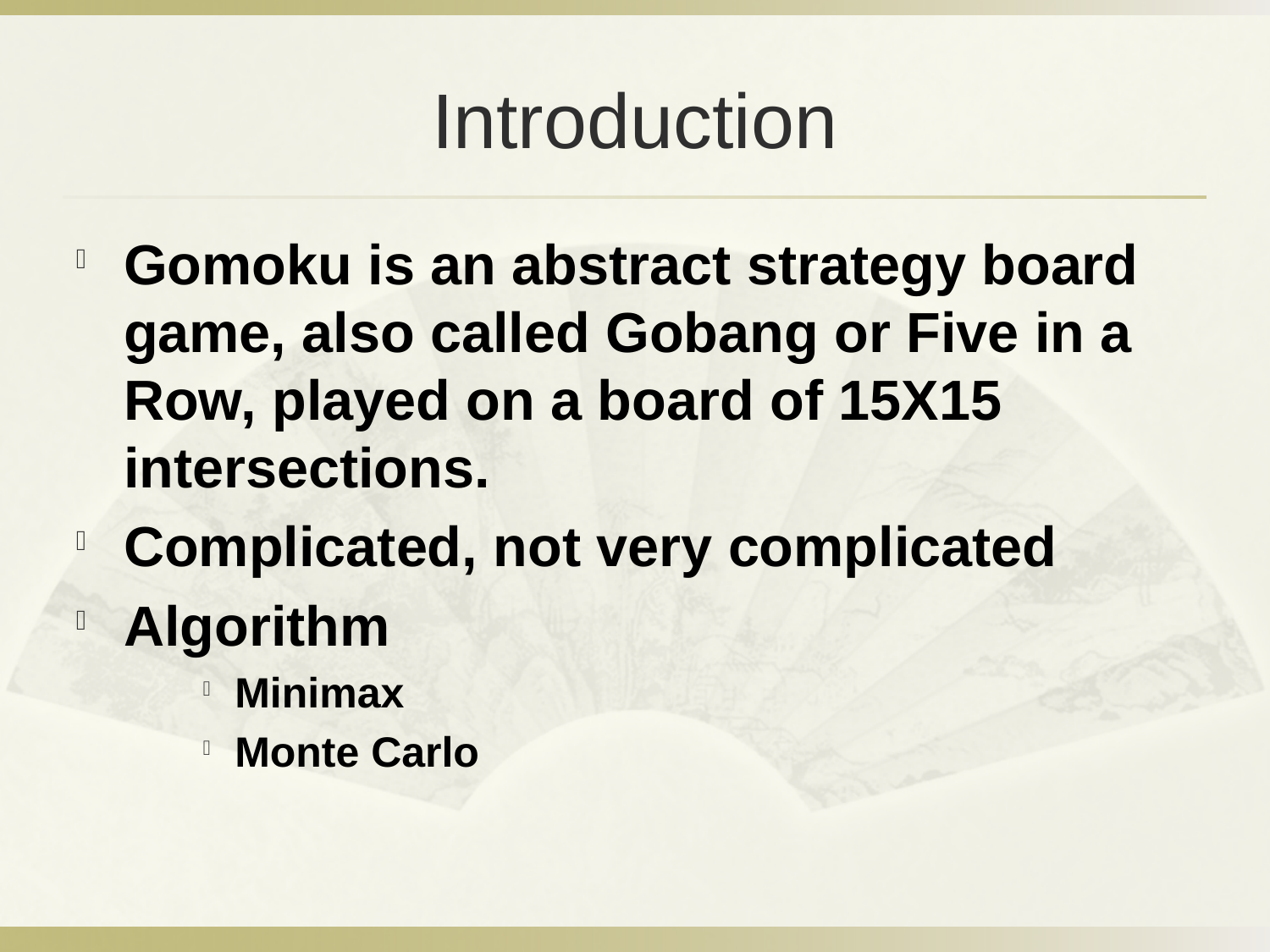

# Introduction
Gomoku is an abstract strategy board game, also called Gobang or Five in a Row, played on a board of 15X15 intersections.
Complicated, not very complicated
Algorithm
Minimax
Monte Carlo